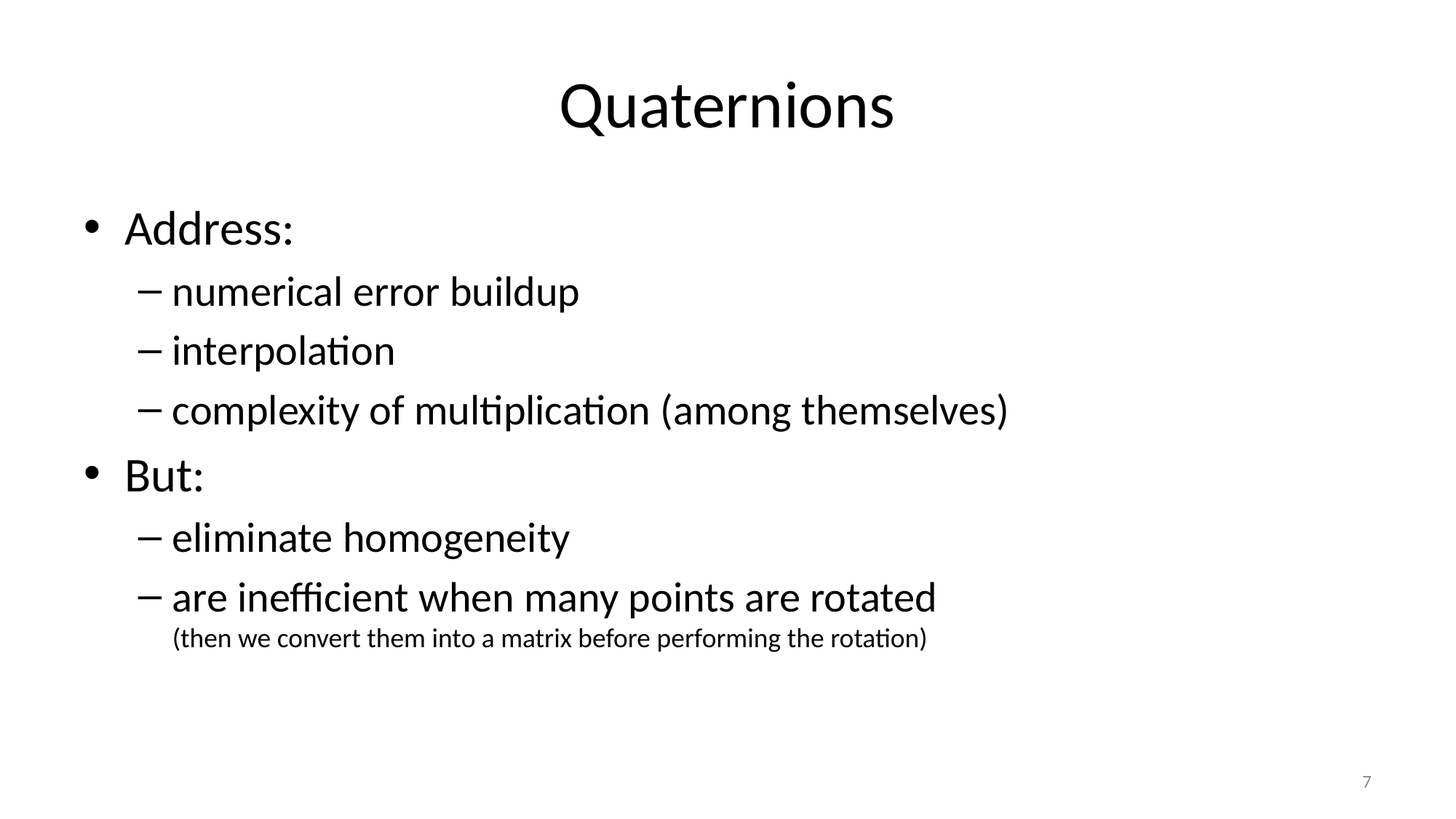

# Quaternions
Address:
numerical error buildup
interpolation
complexity of multiplication (among themselves)
But:
eliminate homogeneity
are inefficient when many points are rotated
(then we convert them into a matrix before performing the rotation)
7